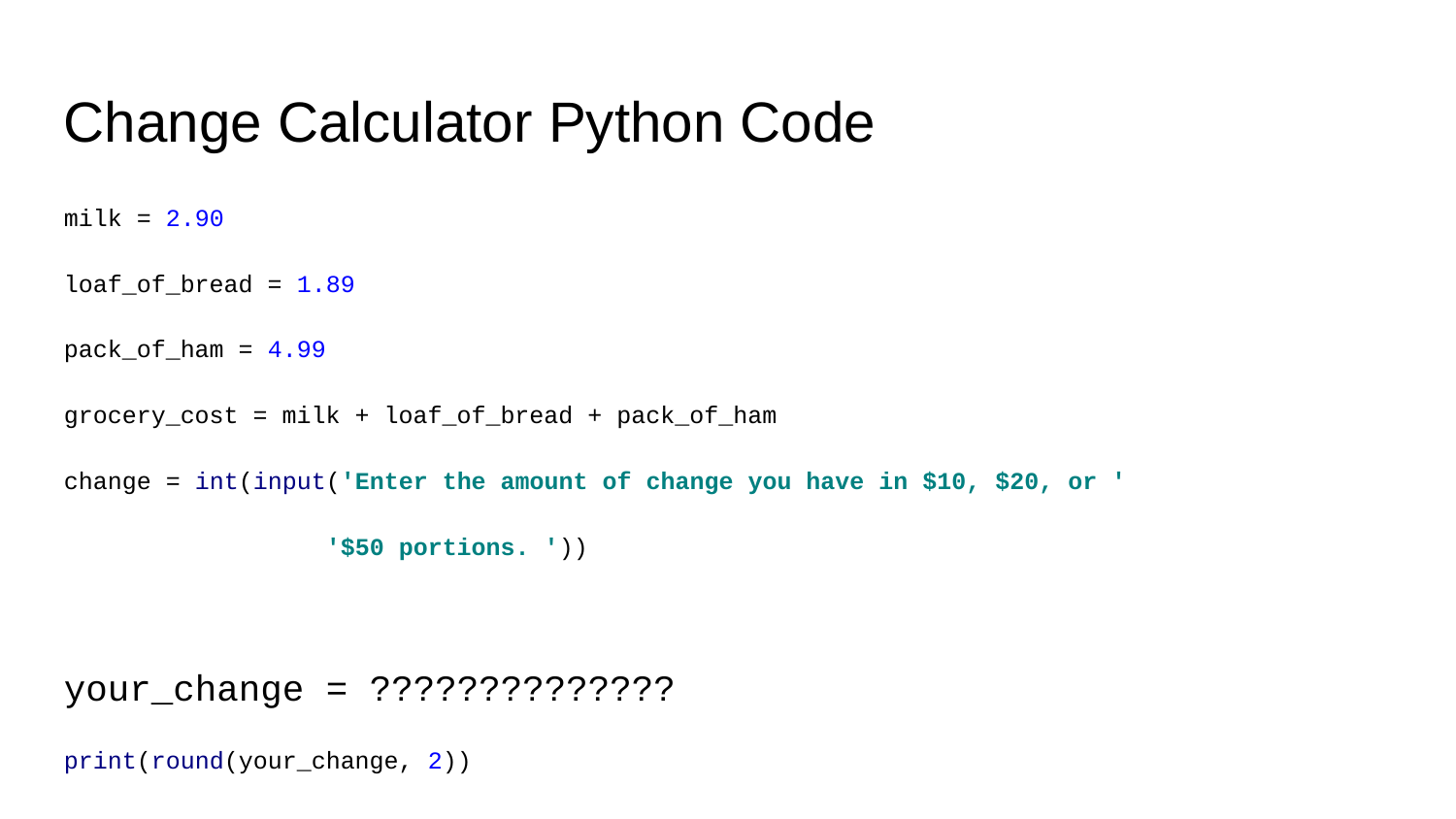

Change Calculator Python Code
milk = 2.90
loaf_of_bread = 1.89
pack_of_ham = 4.99
grocery_cost = milk + loaf_of_bread + pack_of_ham
change = int(input('Enter the amount of change you have in $10, $20, or '
                  '$50 portions. '))

your_change = ??????????????
print(round(your_change, 2))